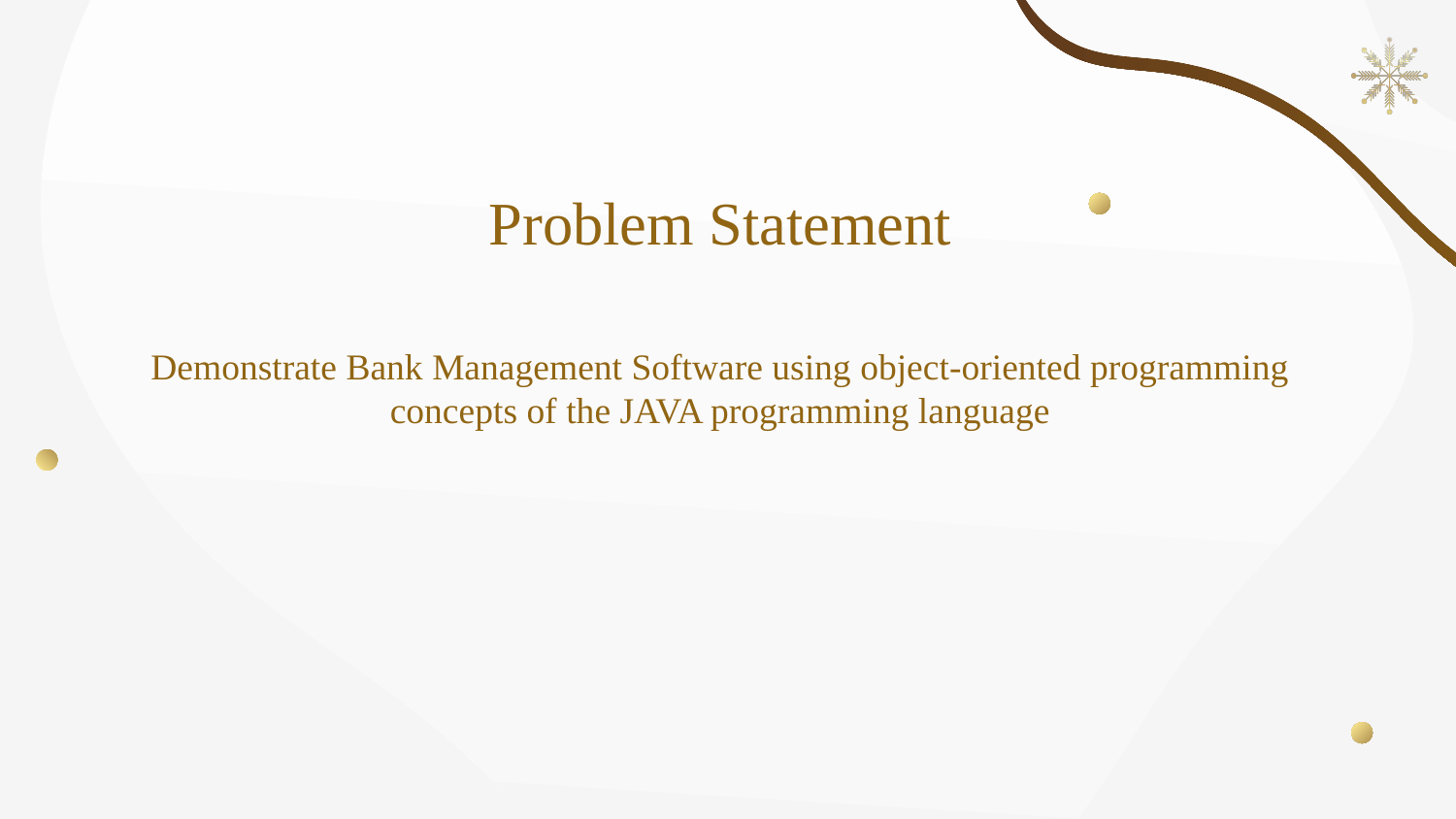

# Problem Statement Demonstrate Bank Management Software using object-oriented programming concepts of the JAVA programming language